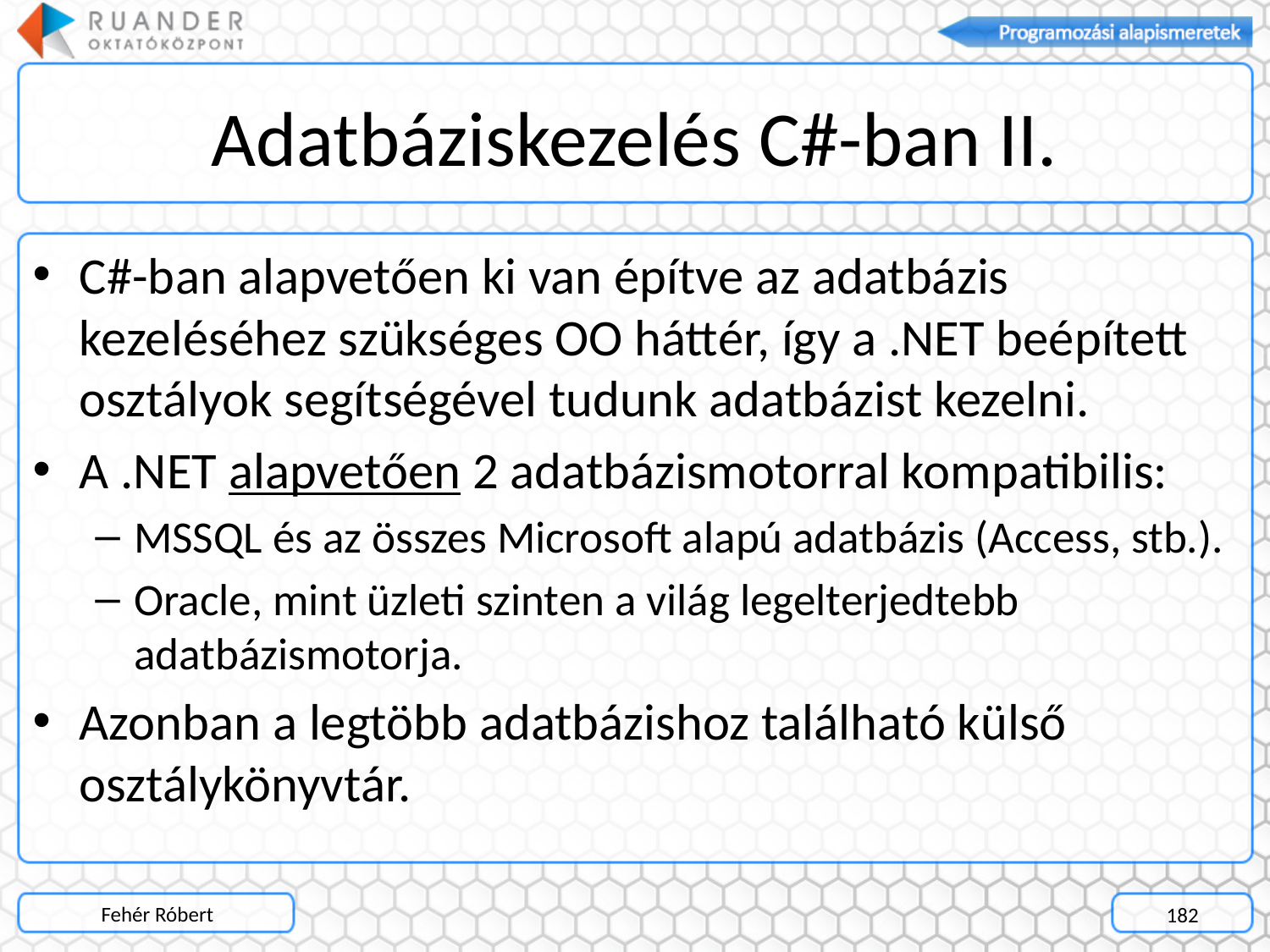

# Adatbáziskezelés C#-ban II.
C#-ban alapvetően ki van építve az adatbázis kezeléséhez szükséges OO háttér, így a .NET beépített osztályok segítségével tudunk adatbázist kezelni.
A .NET alapvetően 2 adatbázismotorral kompatibilis:
MSSQL és az összes Microsoft alapú adatbázis (Access, stb.).
Oracle, mint üzleti szinten a világ legelterjedtebb adatbázismotorja.
Azonban a legtöbb adatbázishoz található külső osztálykönyvtár.
Fehér Róbert
182